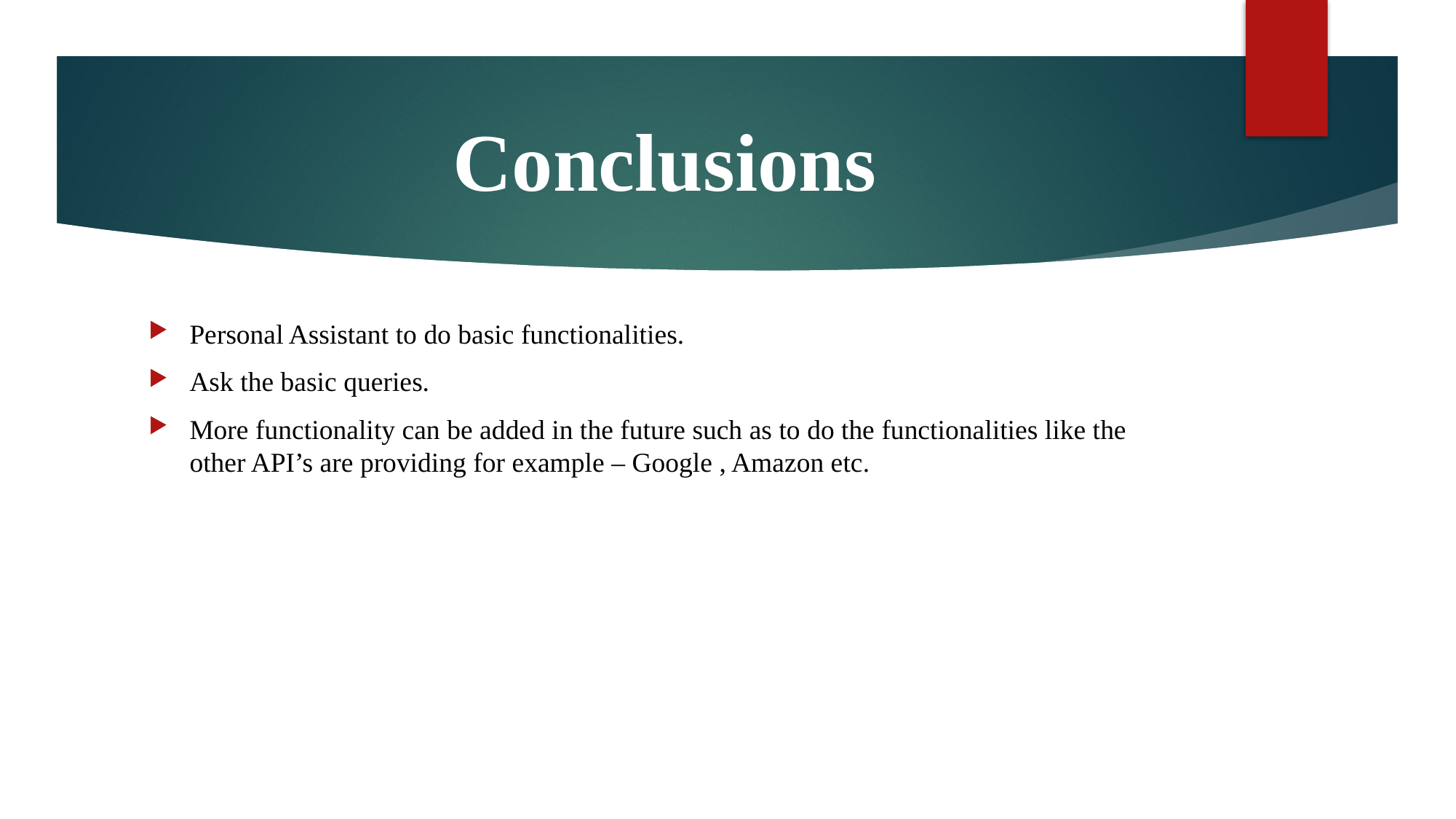

# Conclusions
Personal Assistant to do basic functionalities.
Ask the basic queries.
More functionality can be added in the future such as to do the functionalities like the other API’s are providing for example – Google , Amazon etc.